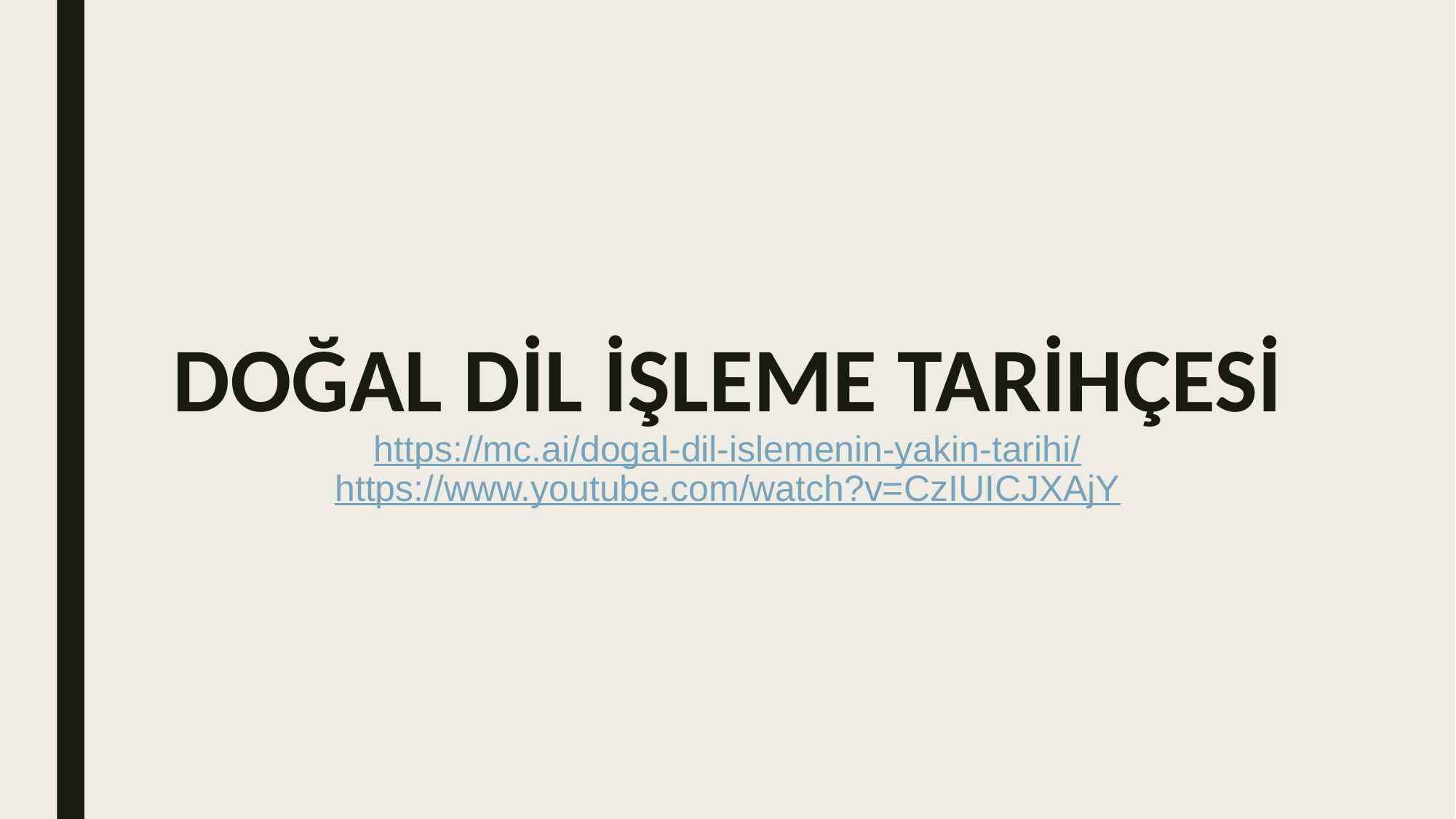

# DOĞAL DİL İŞLEME TARİHÇESİ
https://mc.ai/dogal-dil-islemenin-yakin-tarihi/
https://www.youtube.com/watch?v=CzIUICJXAjY